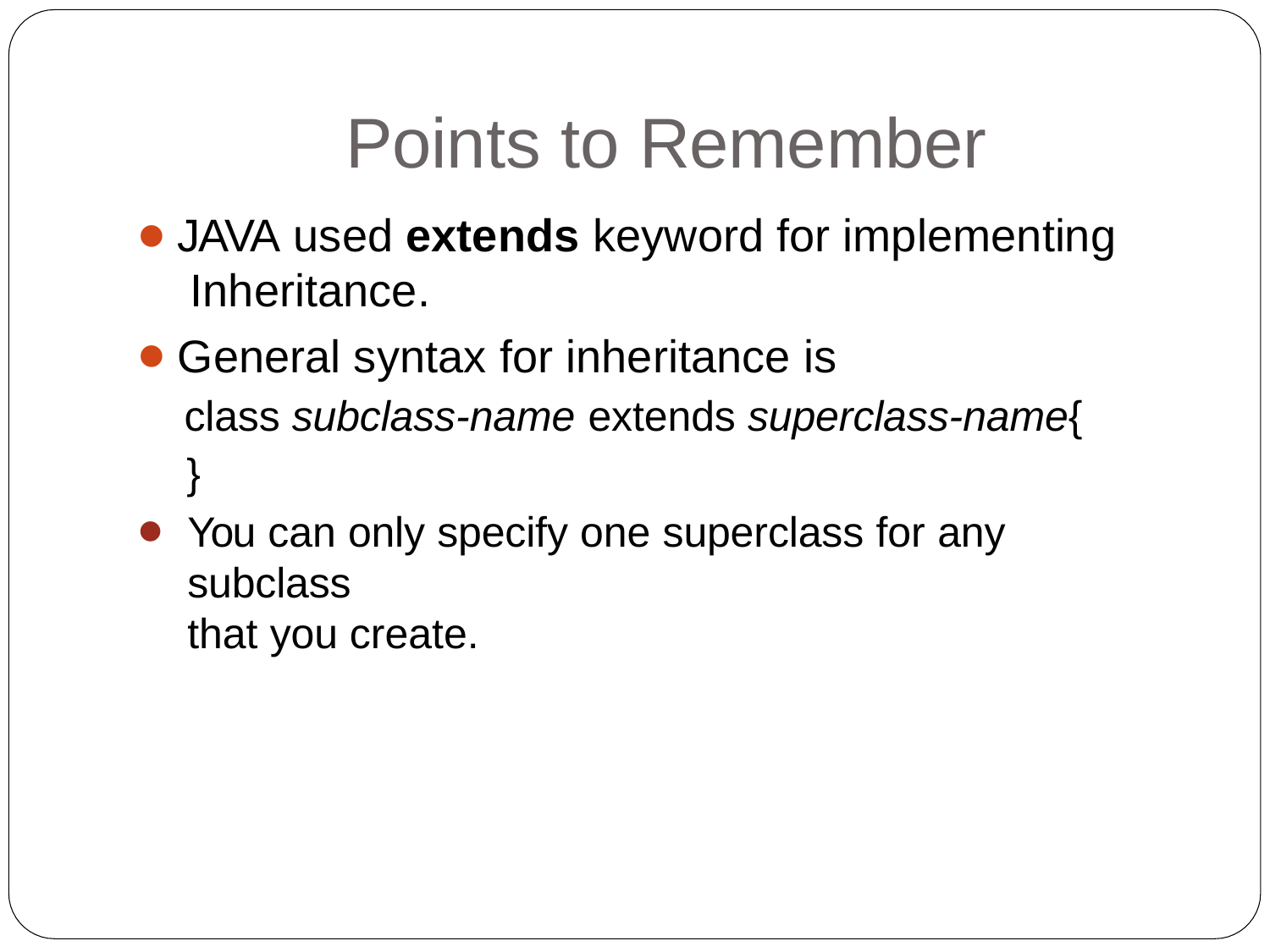

# Points to Remember
JAVA used extends keyword for implementing  Inheritance.
General syntax for inheritance is
class subclass-name extends superclass-name{
}
You can only specify one superclass for any subclass
that you create.